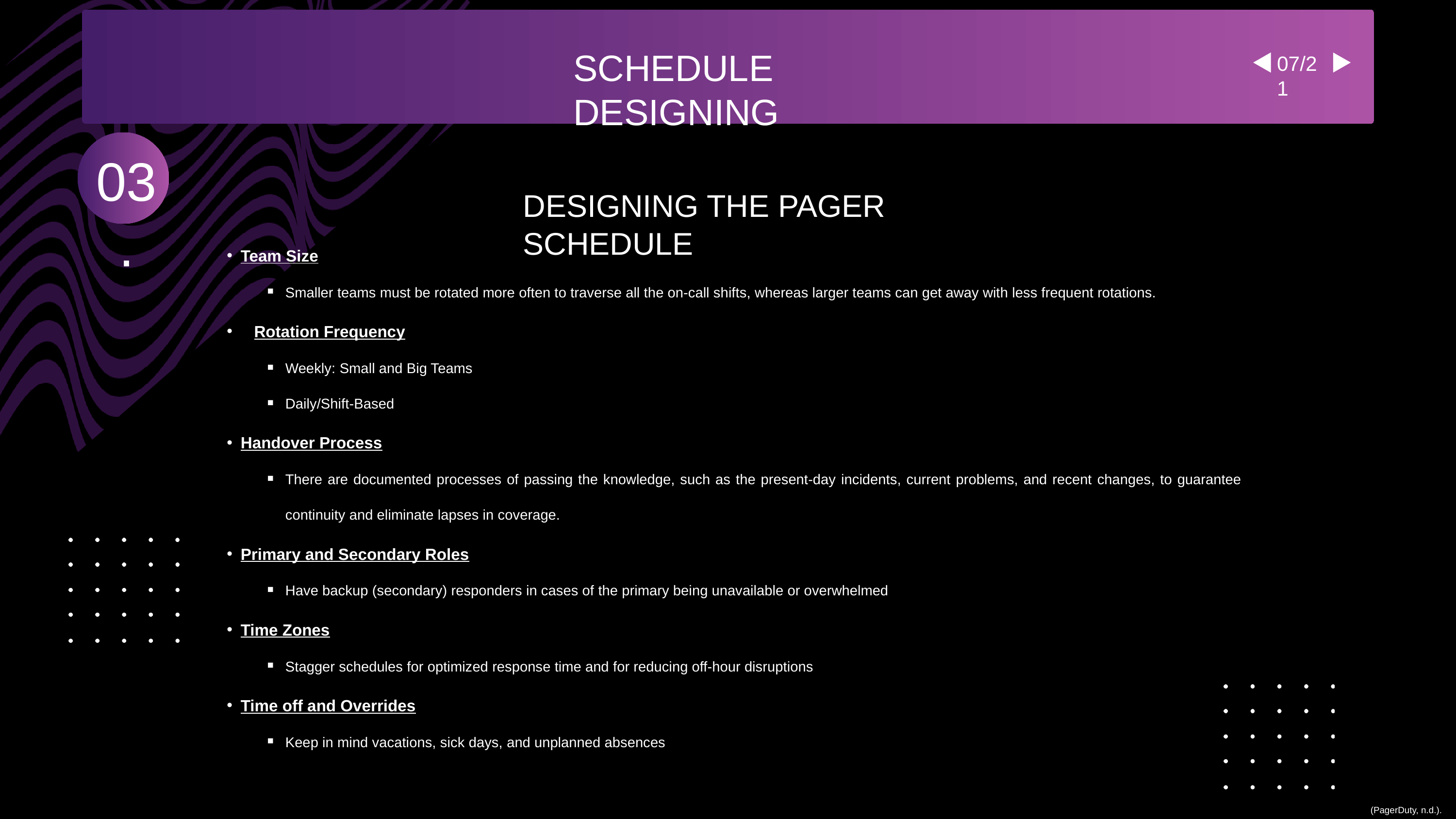

SCHEDULE DESIGNING
07/21

03.
DESIGNING THE PAGER SCHEDULE
Team Size
Smaller teams must be rotated more often to traverse all the on-call shifts, whereas larger teams can get away with less frequent rotations.
   Rotation Frequency
Weekly: Small and Big Teams
Daily/Shift-Based
Handover Process
There are documented processes of passing the knowledge, such as the present-day incidents, current problems, and recent changes, to guarantee continuity and eliminate lapses in coverage.
Primary and Secondary Roles
Have backup (secondary) responders in cases of the primary being unavailable or overwhelmed
Time Zones
Stagger schedules for optimized response time and for reducing off-hour disruptions
Time off and Overrides
Keep in mind vacations, sick days, and unplanned absences

(PagerDuty, n.d.).